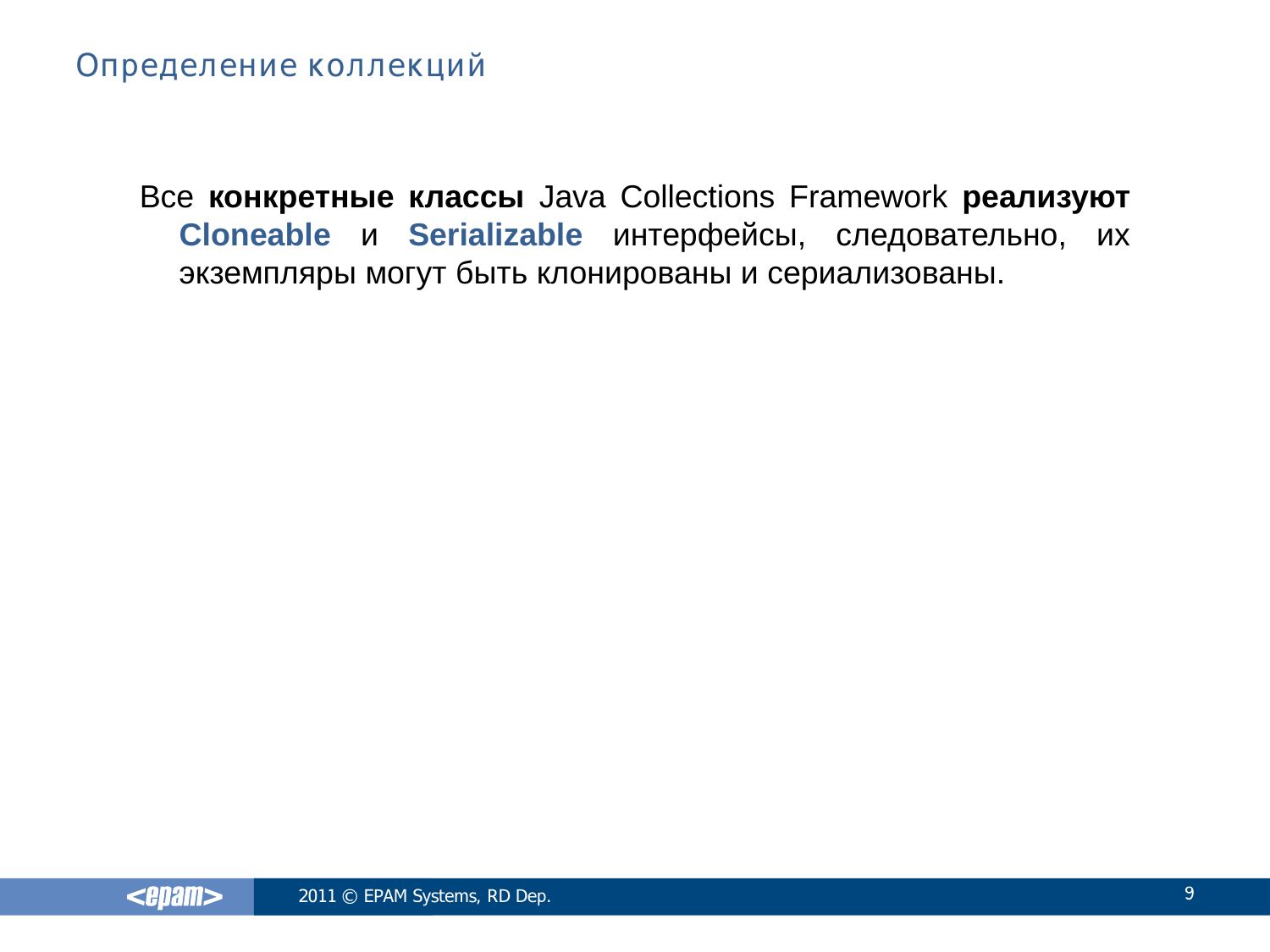

# Определение коллекций
Все конкретные классы Java Collections Framework реализуют Cloneable и Serializable интерфейсы, следовательно, их экземпляры могут быть клонированы и сериализованы.
9
2011 © EPAM Systems, RD Dep.